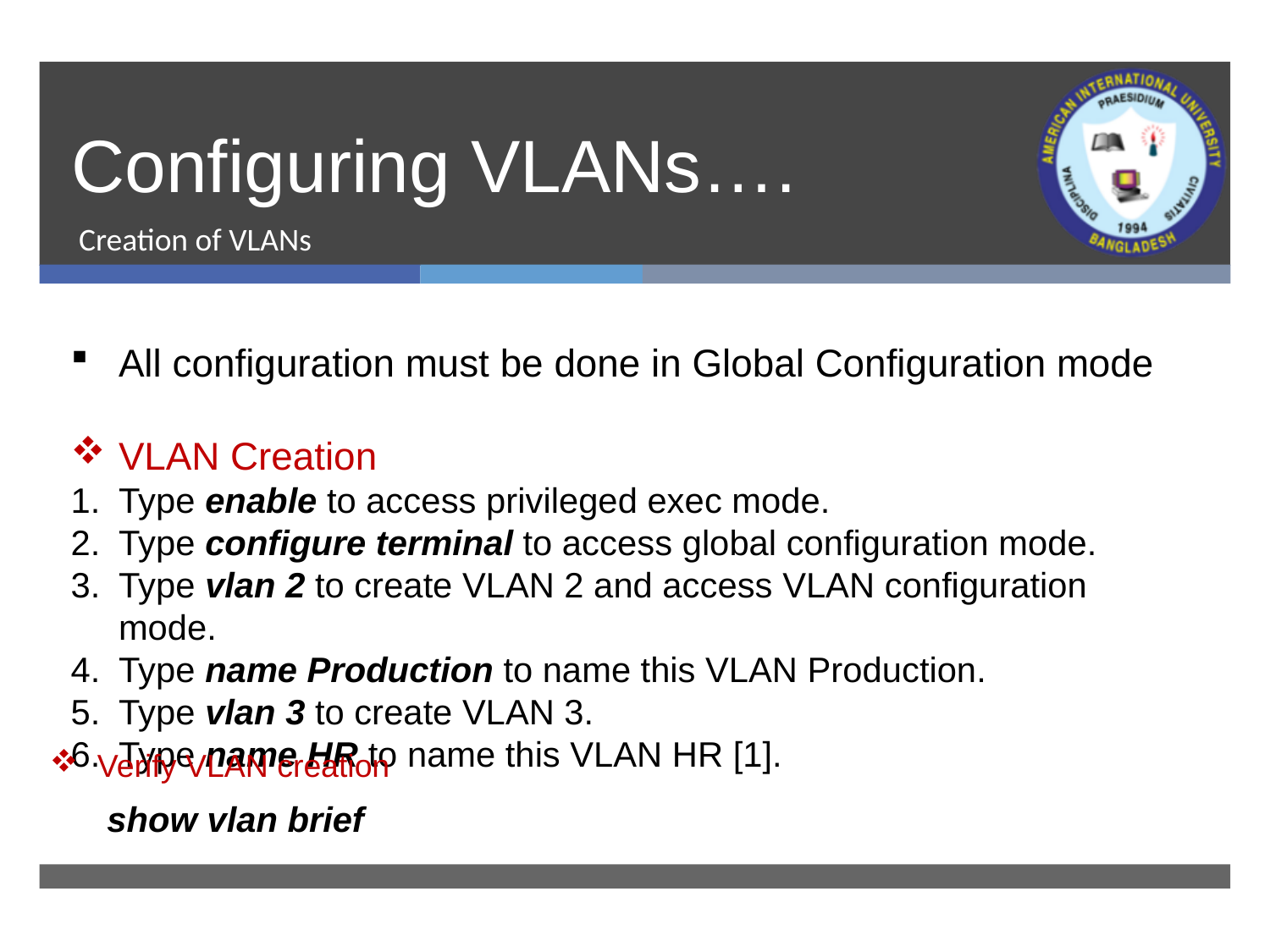

# Configuring VLANs….
Creation of VLANs
All configuration must be done in Global Configuration mode

VLAN Creation
Type enable to access privileged exec mode.
Type configure terminal to access global configuration mode.
Type vlan 2 to create VLAN 2 and access VLAN configuration mode.
Type name Production to name this VLAN Production.
Type vlan 3 to create VLAN 3.
Type name HR to name this VLAN HR [1].
Verify VLAN creation
show vlan brief